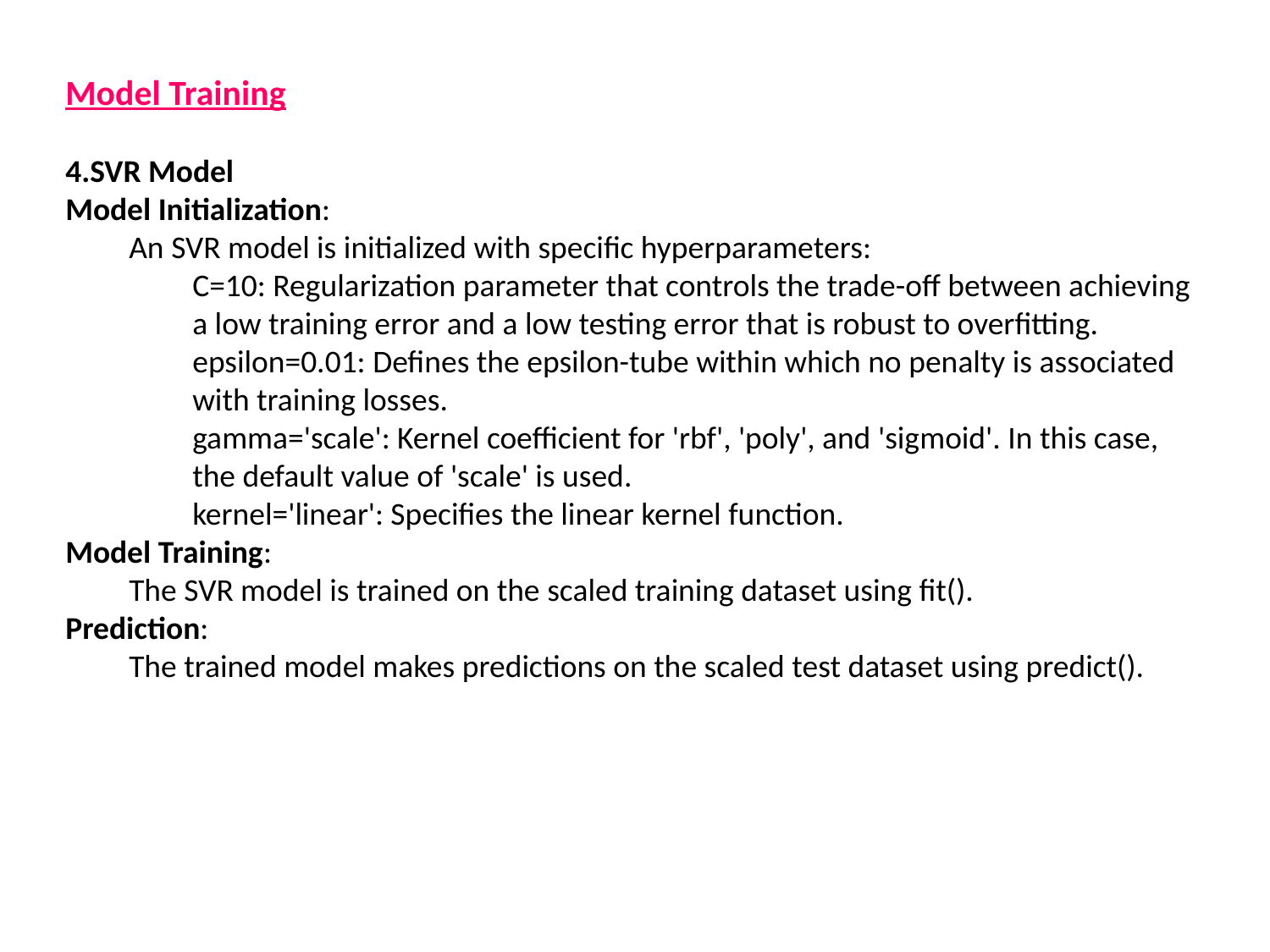

Model Training

4.SVR Model
Model Initialization:
An SVR model is initialized with specific hyperparameters:
C=10: Regularization parameter that controls the trade-off between achieving a low training error and a low testing error that is robust to overfitting.
epsilon=0.01: Defines the epsilon-tube within which no penalty is associated with training losses.
gamma='scale': Kernel coefficient for 'rbf', 'poly', and 'sigmoid'. In this case, the default value of 'scale' is used.
kernel='linear': Specifies the linear kernel function.
Model Training:
The SVR model is trained on the scaled training dataset using fit().
Prediction:
The trained model makes predictions on the scaled test dataset using predict().